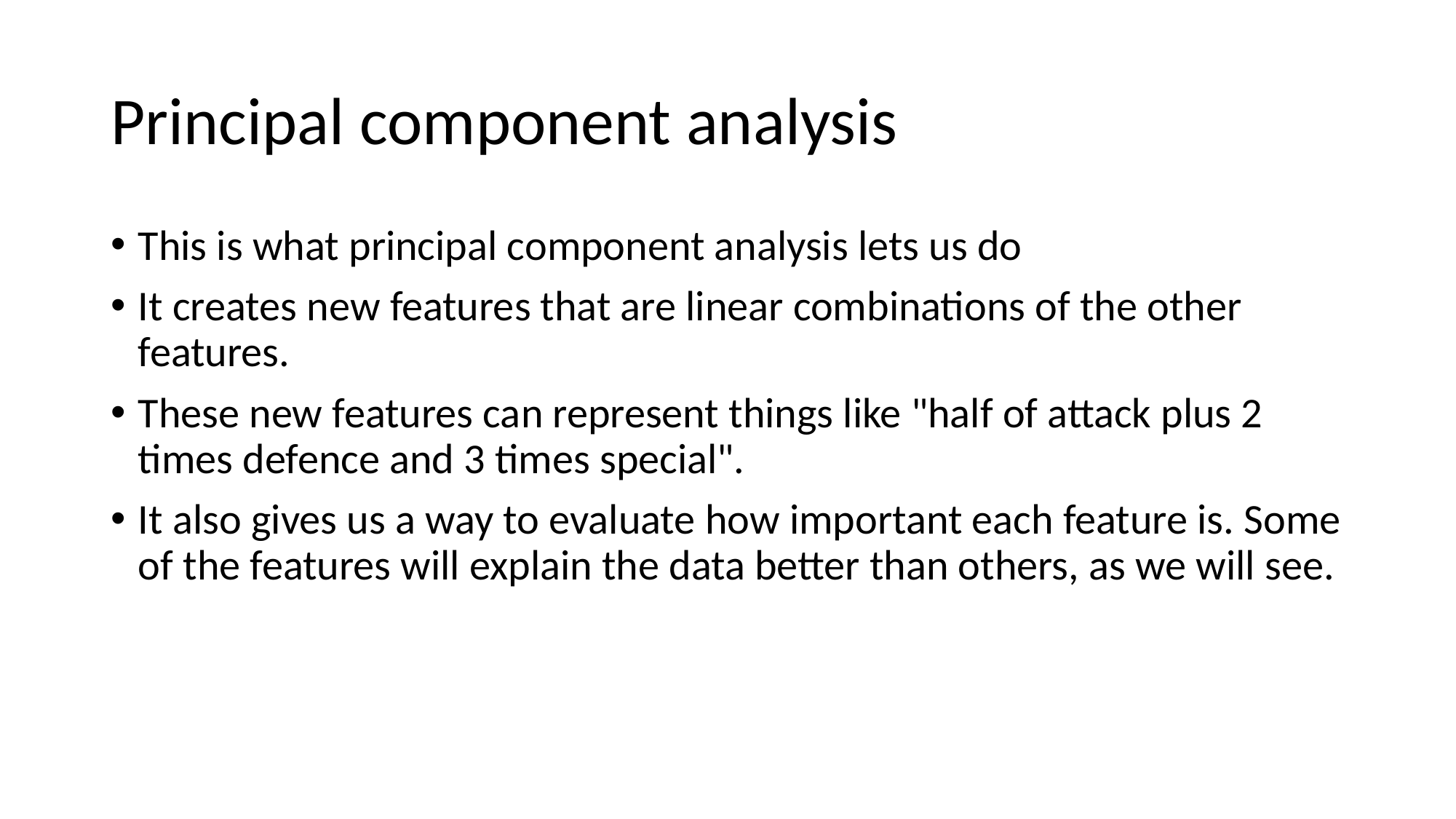

# Principal component analysis
This is what principal component analysis lets us do
It creates new features that are linear combinations of the other features.
These new features can represent things like "half of attack plus 2 times defence and 3 times special".
It also gives us a way to evaluate how important each feature is. Some of the features will explain the data better than others, as we will see.